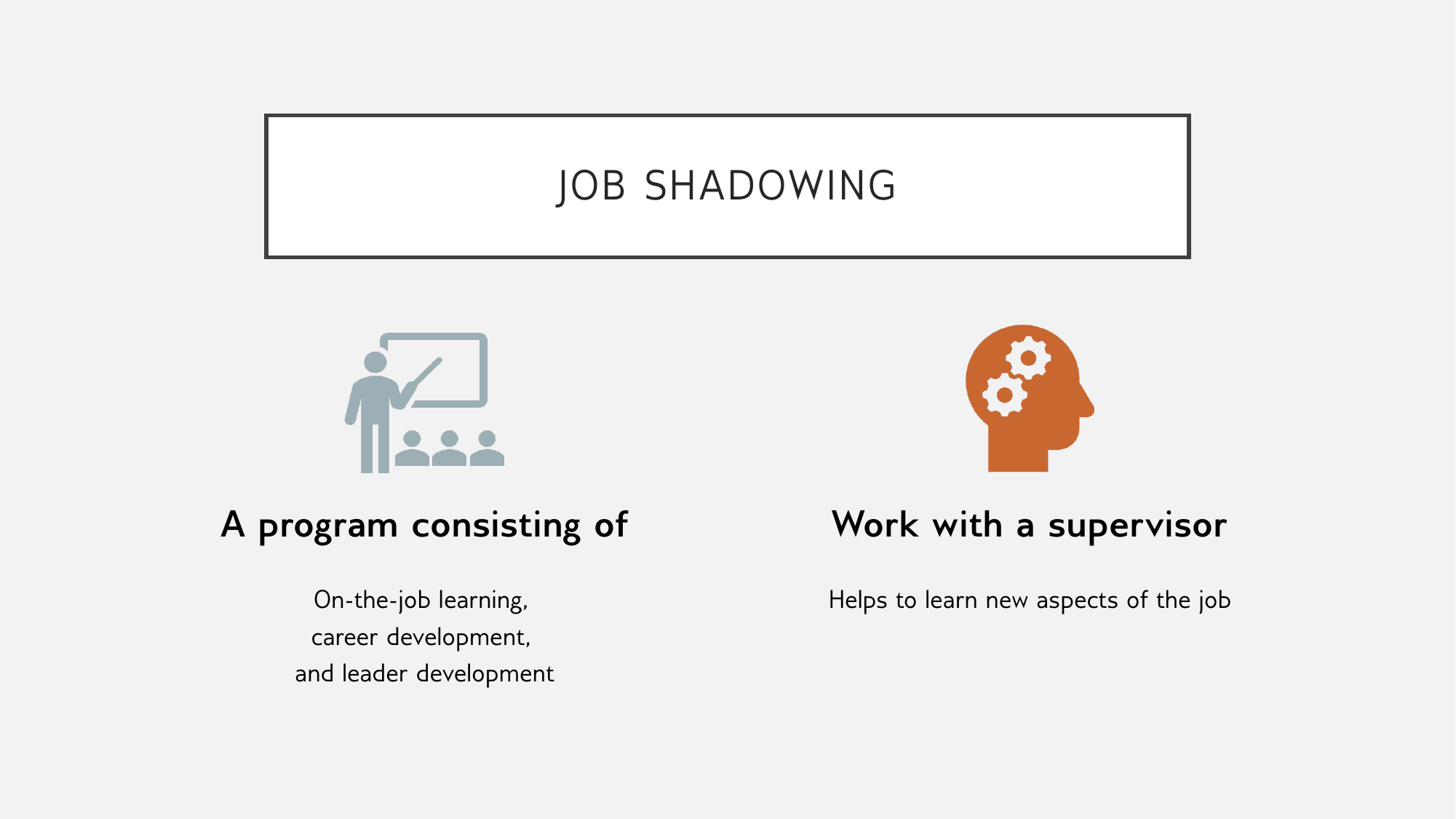

# Job shadowing

A program consisting of
Work with a supervisor
On-the-job learning,
career development,
and leader development
Helps to learn new aspects of the job